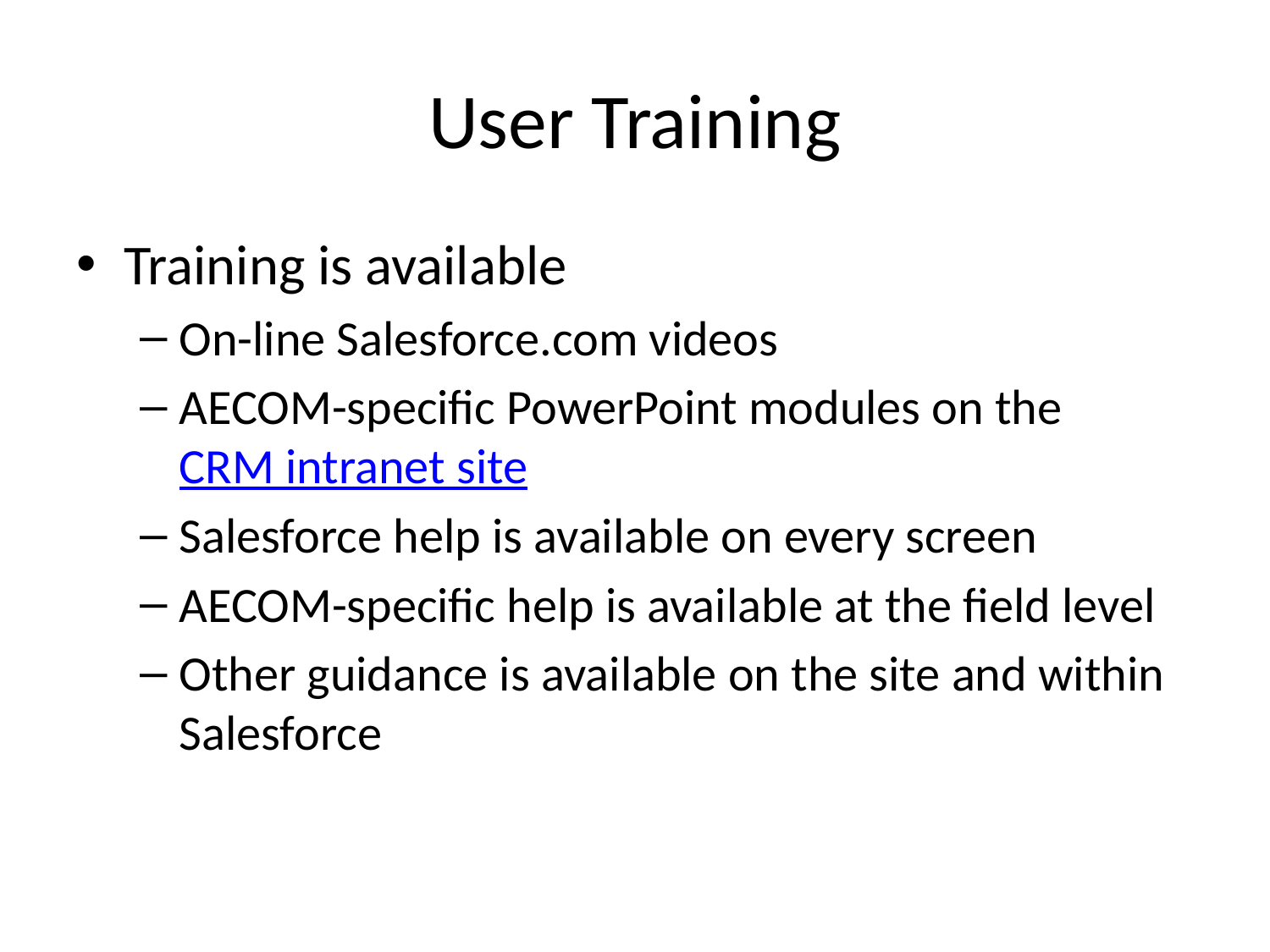

# User Training
Training is available
On-line Salesforce.com videos
AECOM-specific PowerPoint modules on the CRM intranet site
Salesforce help is available on every screen
AECOM-specific help is available at the field level
Other guidance is available on the site and within Salesforce